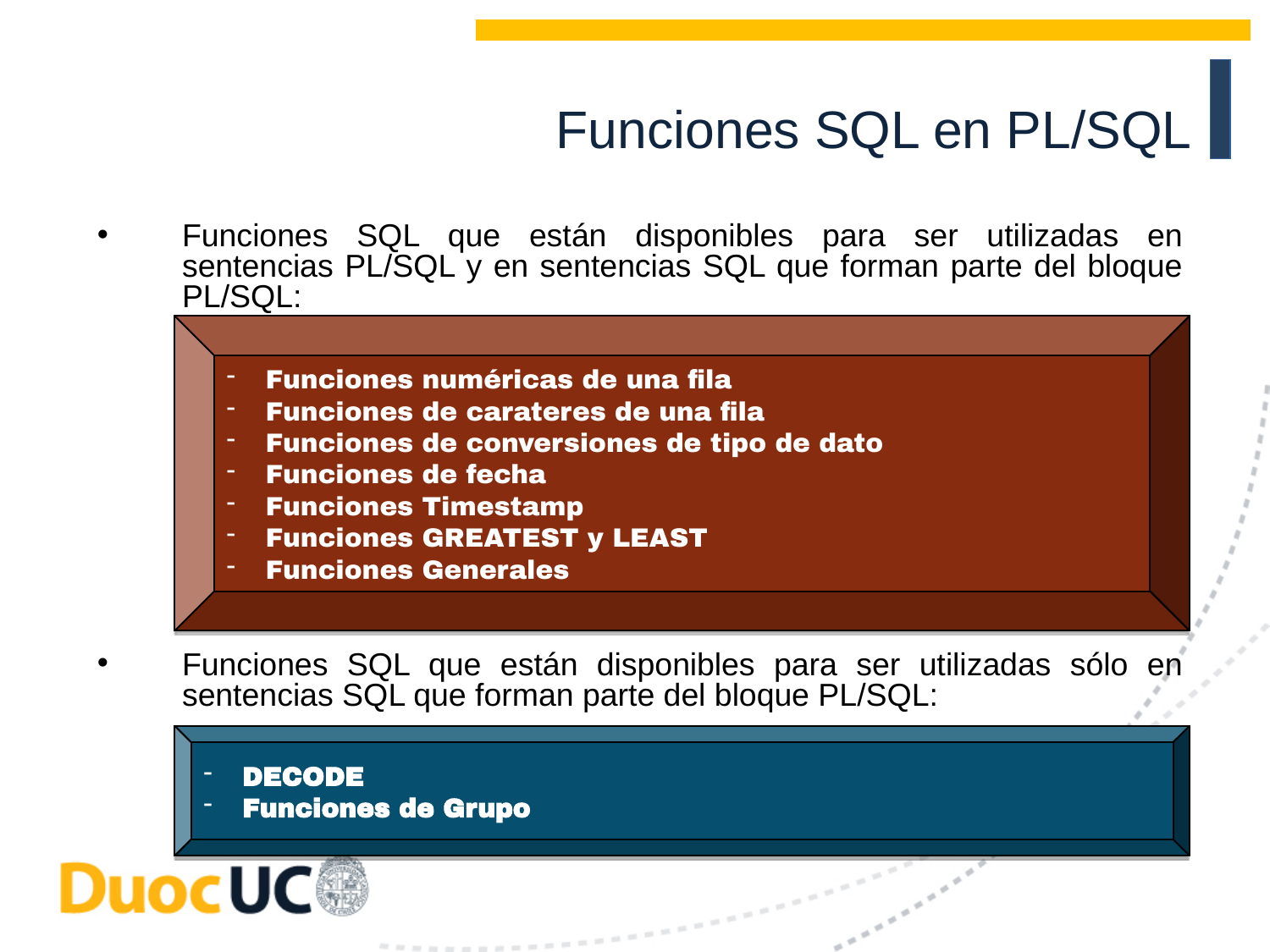

Funciones SQL en PL/SQL
Funciones SQL que están disponibles para ser utilizadas en sentencias PL/SQL y en sentencias SQL que forman parte del bloque PL/SQL:

Funciones SQL que están disponibles para ser utilizadas sólo en sentencias SQL que forman parte del bloque PL/SQL:

 Funciones numéricas de una fila
 Funciones de carateres de una fila
 Funciones de conversiones de tipo de dato
 Funciones de fecha
 Funciones Timestamp
 Funciones GREATEST y LEAST
 Funciones Generales
 DECODE
 Funciones de Grupo